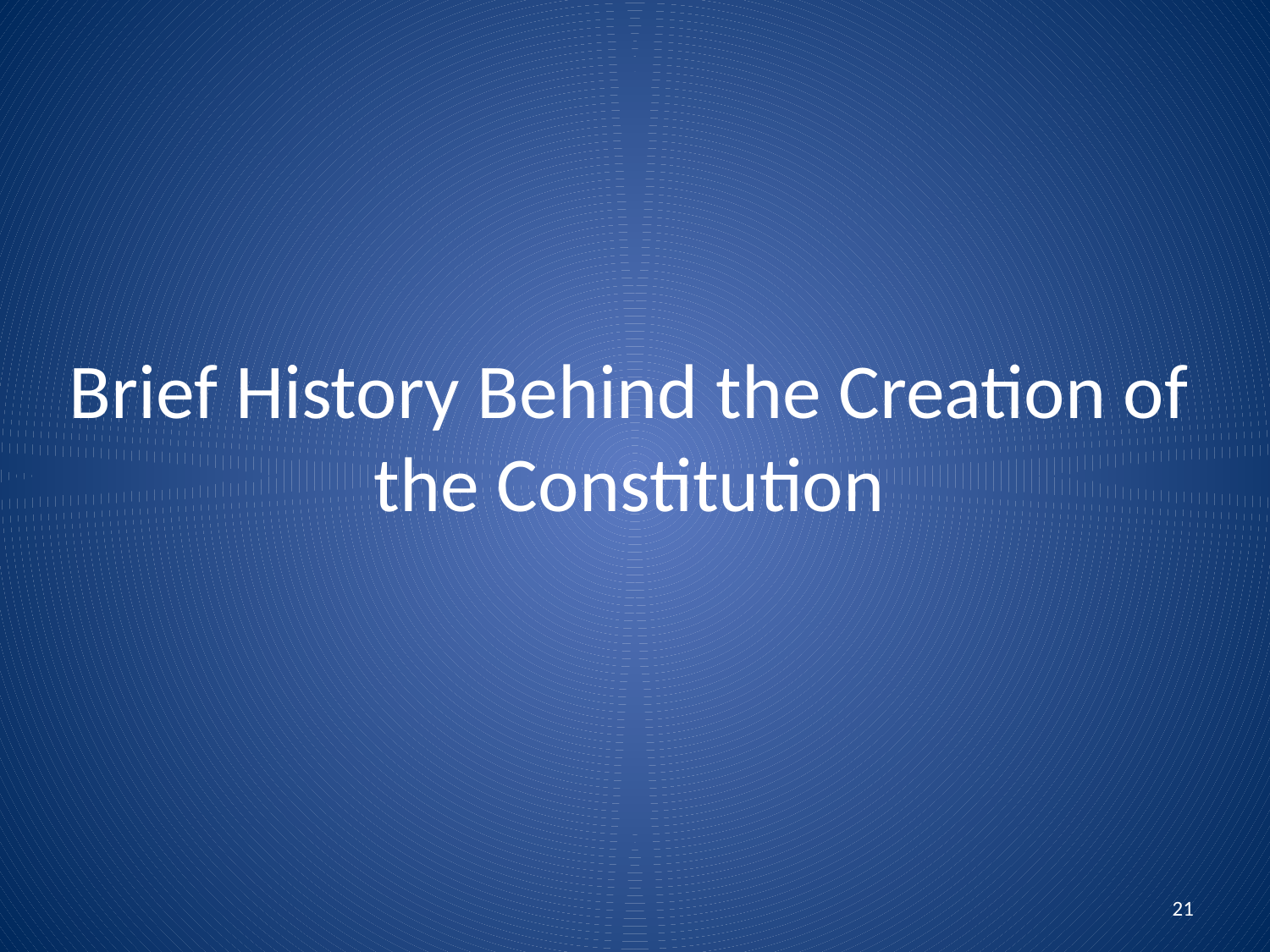

# Brief History Behind the Creation of the Constitution
21